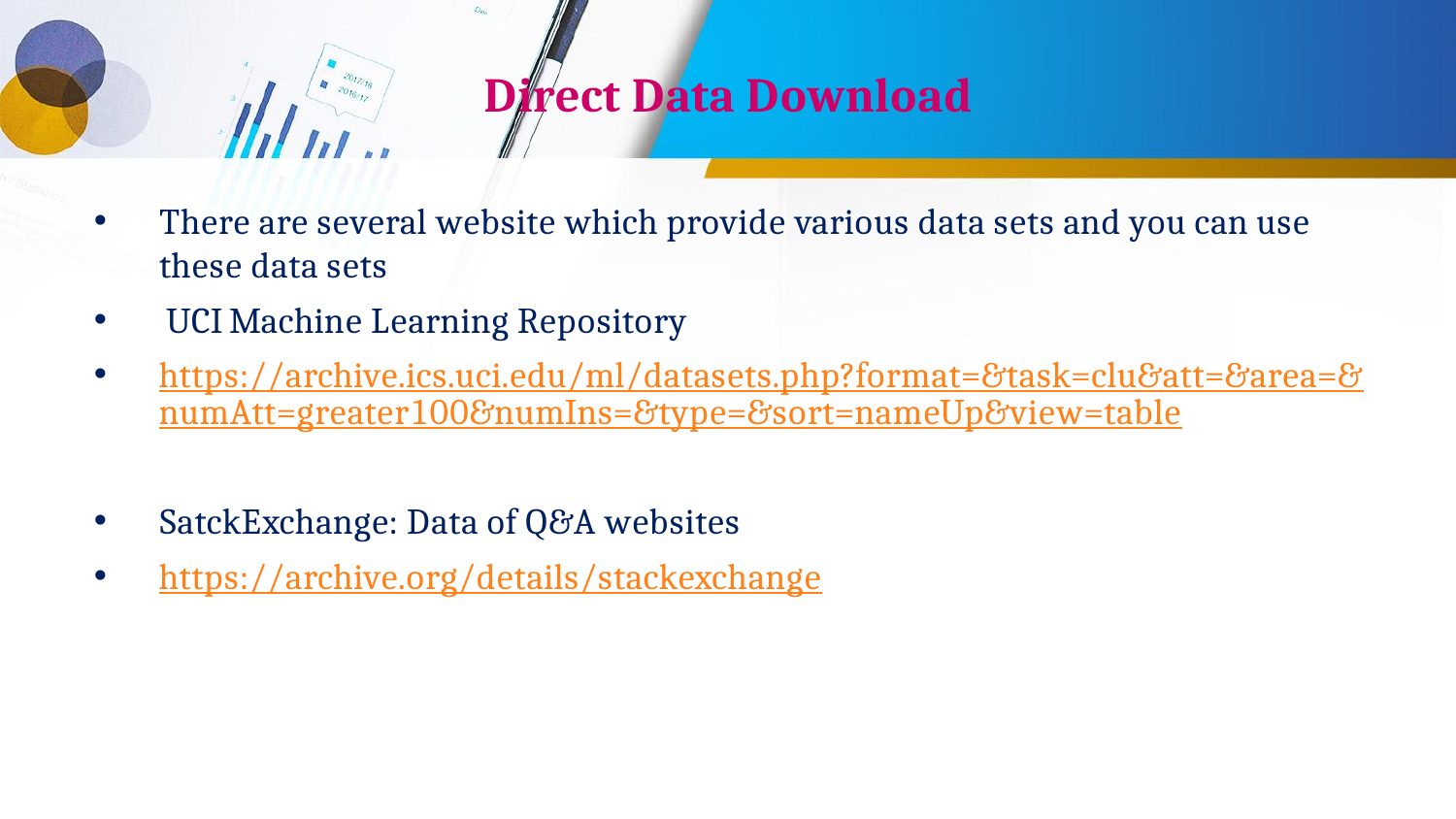

# Direct Data Download
There are several website which provide various data sets and you can use these data sets
 UCI Machine Learning Repository
https://archive.ics.uci.edu/ml/datasets.php?format=&task=clu&att=&area=&numAtt=greater100&numIns=&type=&sort=nameUp&view=table

SatckExchange: Data of Q&A websites
https://archive.org/details/stackexchange